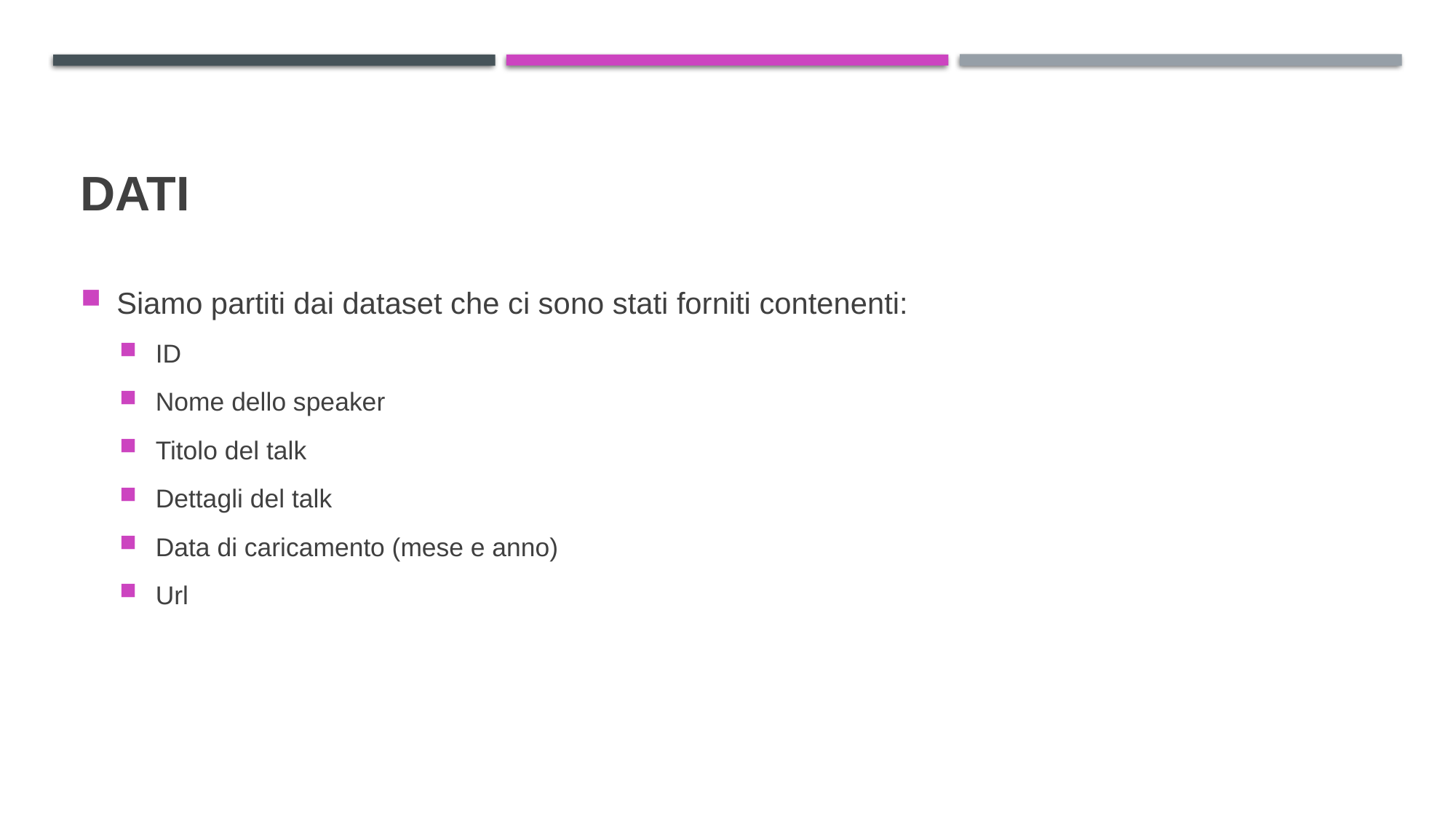

# DATI
Siamo partiti dai dataset che ci sono stati forniti contenenti:
ID
Nome dello speaker
Titolo del talk
Dettagli del talk
Data di caricamento (mese e anno)
Url